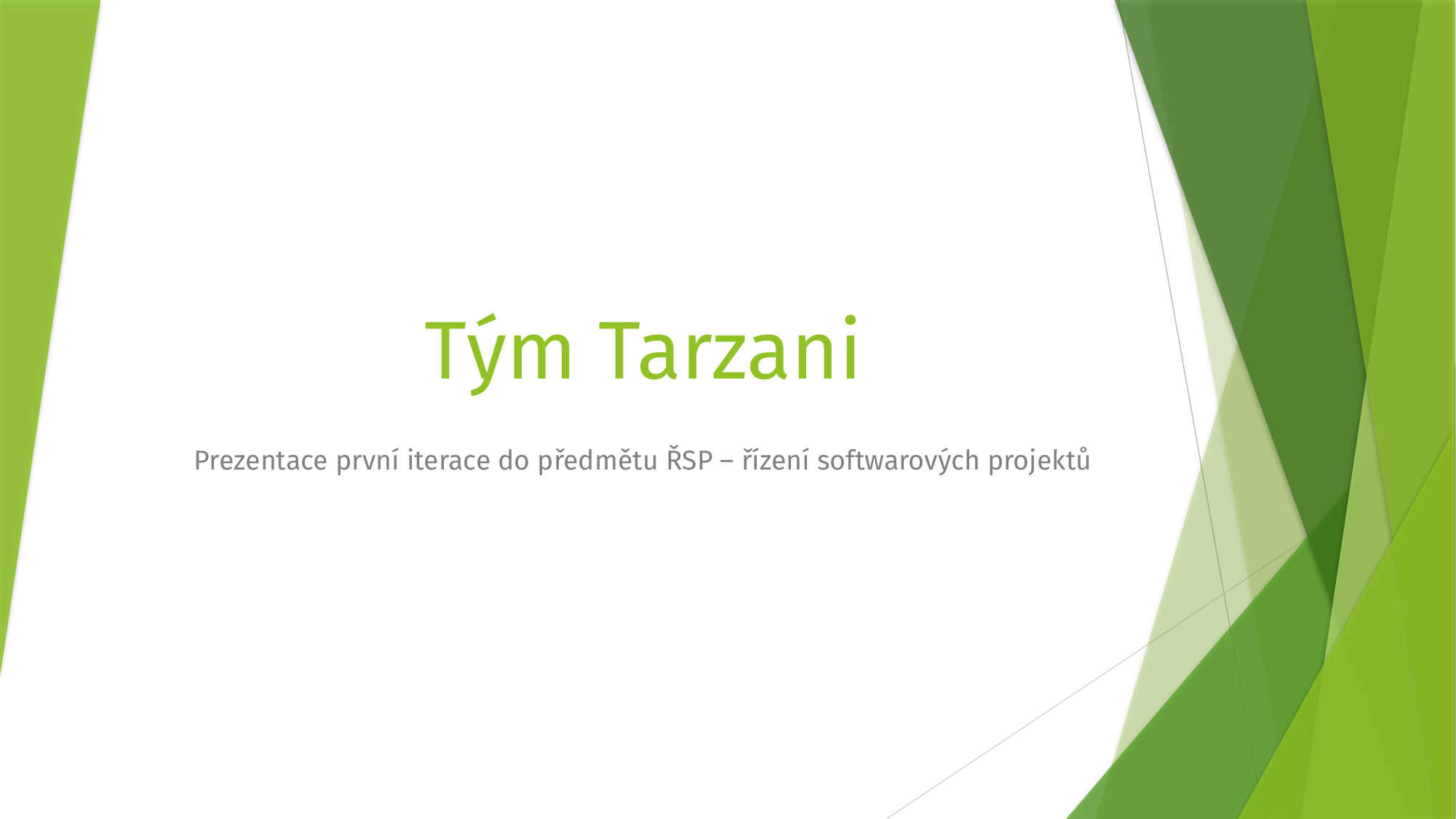

# Tým Tarzani
Prezentace první iterace do předmětu ŘSP – řízení softwarových projektů